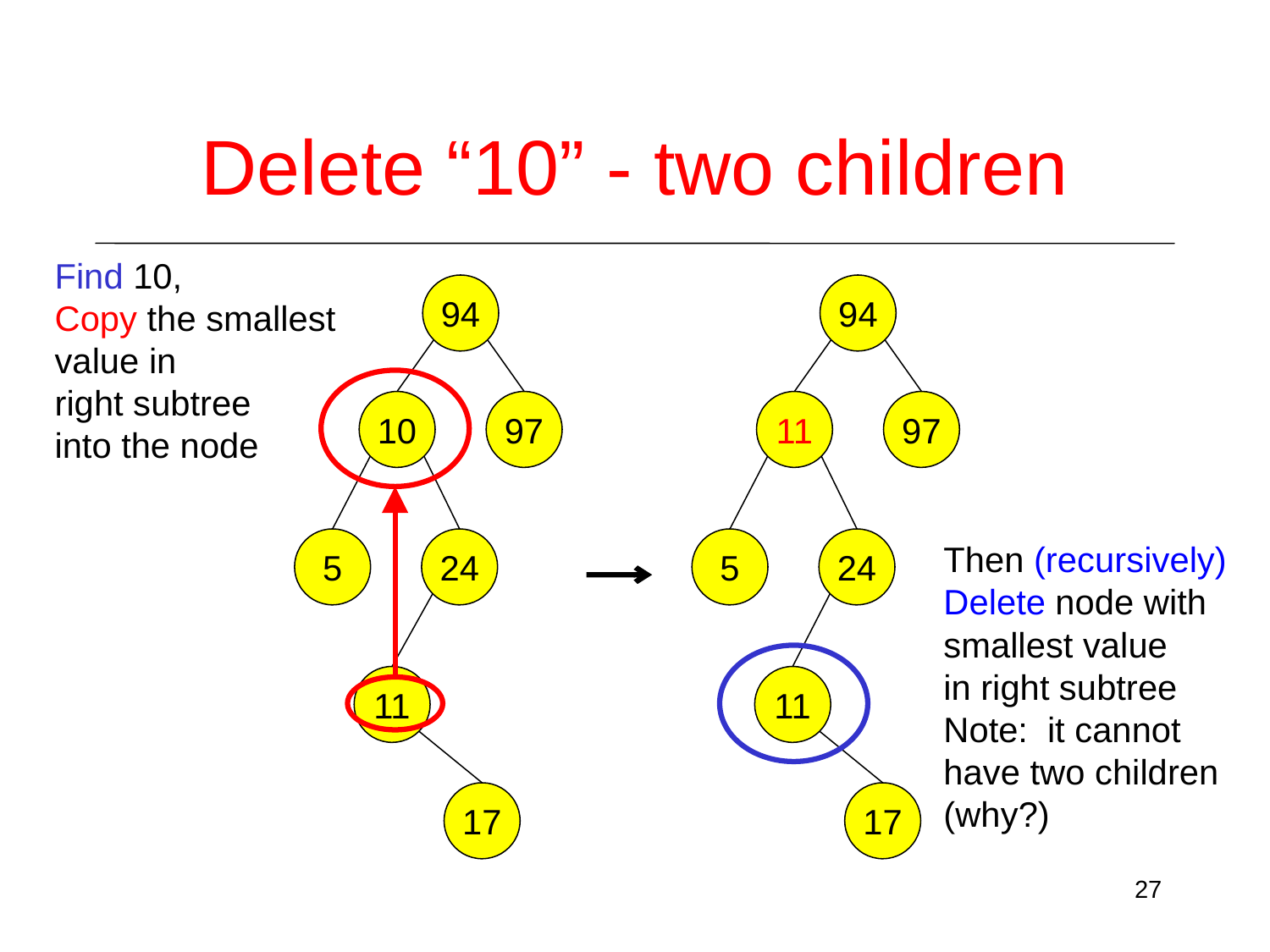

# Delete “10” - two children
Find 10,
Copy the smallest
value in
right subtree
into the node
94
94

10
97
11
97
5
24
5
24
Then (recursively)
Delete node with
smallest value
in right subtree
Note:  it cannot
have two children
(why?)

11
11

17
17
27